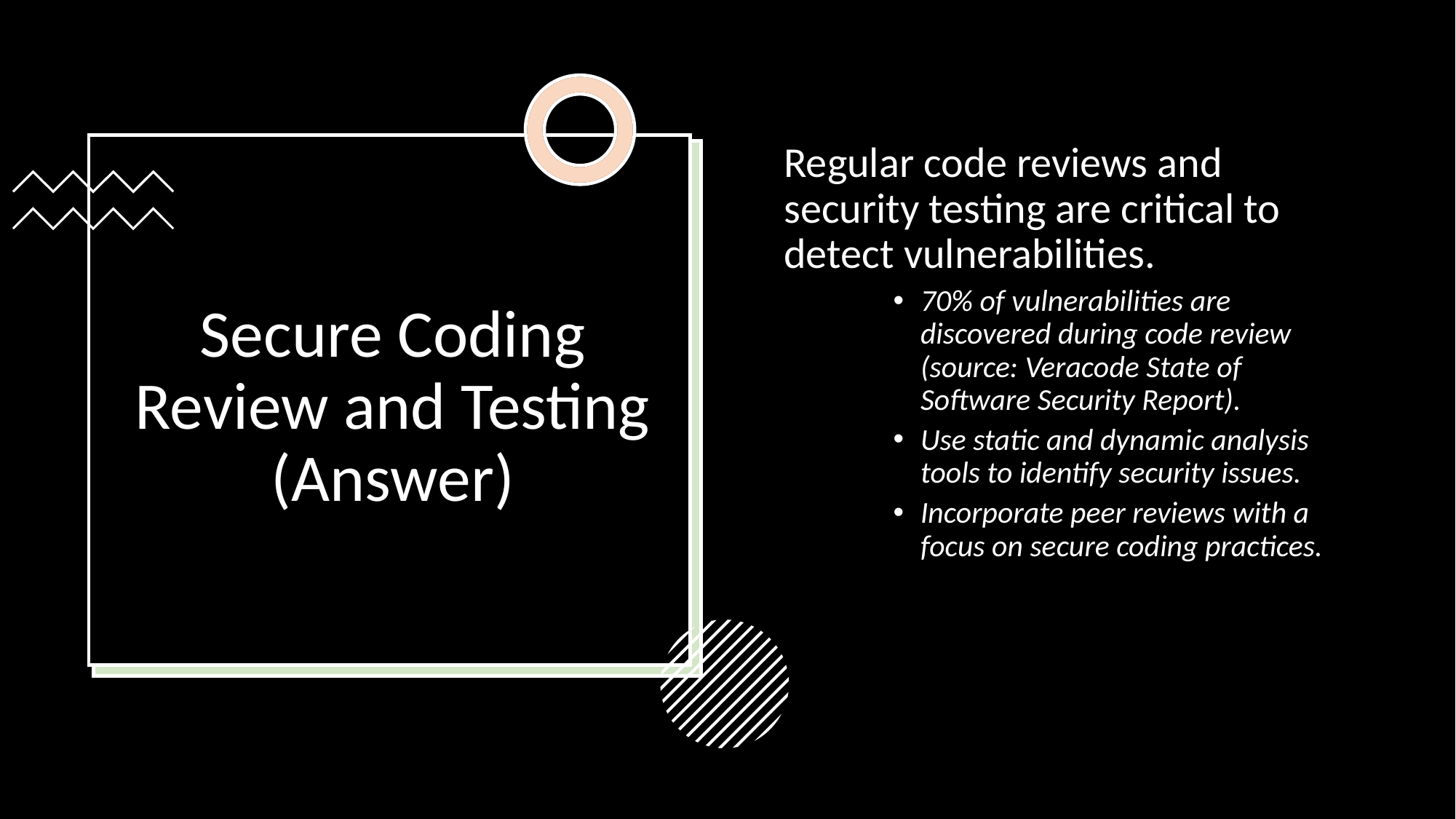

Regular code reviews and security testing are critical to detect vulnerabilities.
70% of vulnerabilities are discovered during code review (source: Veracode State of Software Security Report).
Use static and dynamic analysis tools to identify security issues.
Incorporate peer reviews with a focus on secure coding practices.

# Secure Coding Review and Testing (Answer)